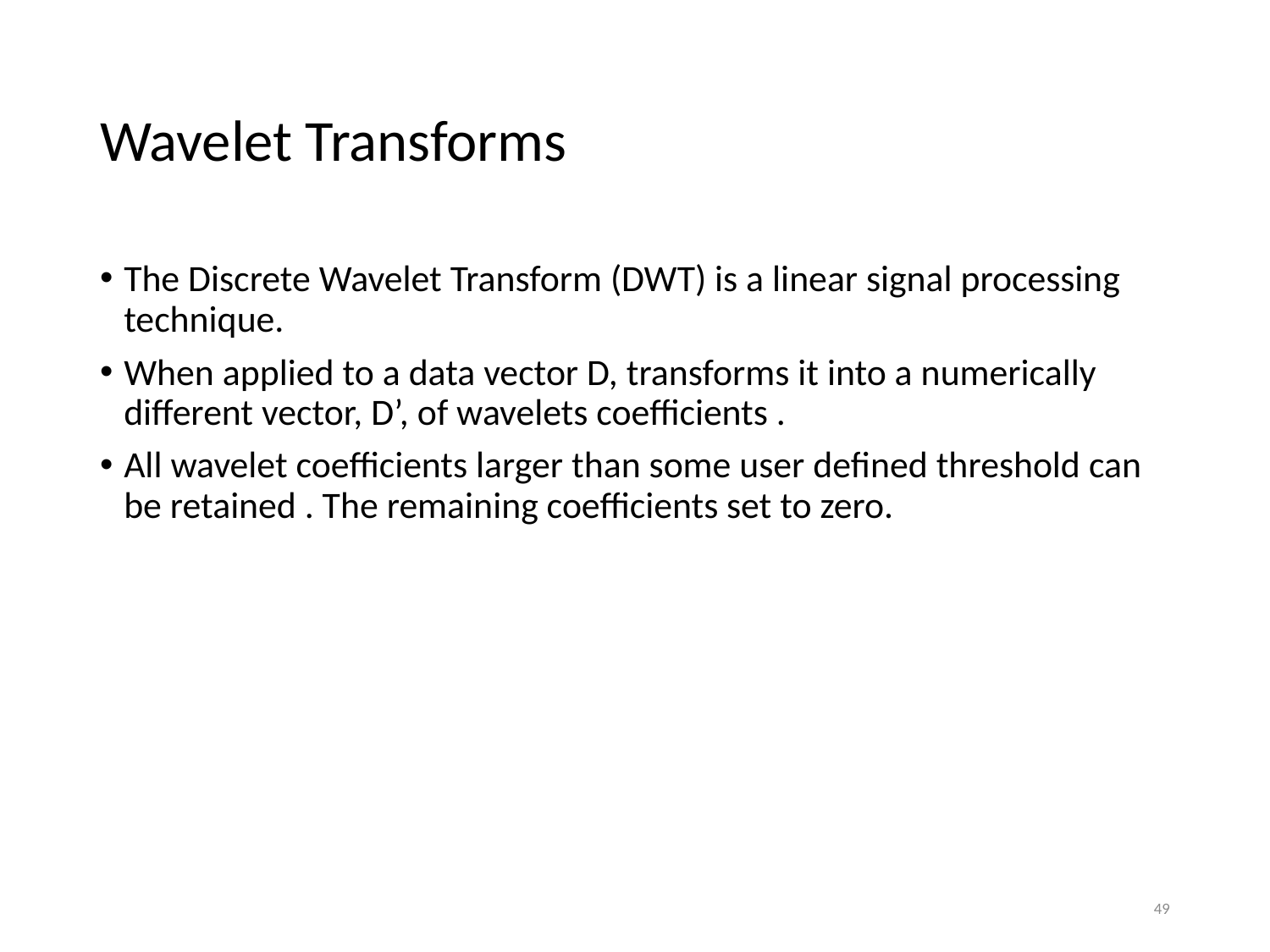

# Wavelet Transforms
The Discrete Wavelet Transform (DWT) is a linear signal processing technique.
When applied to a data vector D, transforms it into a numerically different vector, D’, of wavelets coefficients .
All wavelet coefficients larger than some user defined threshold can be retained . The remaining coefficients set to zero.
49